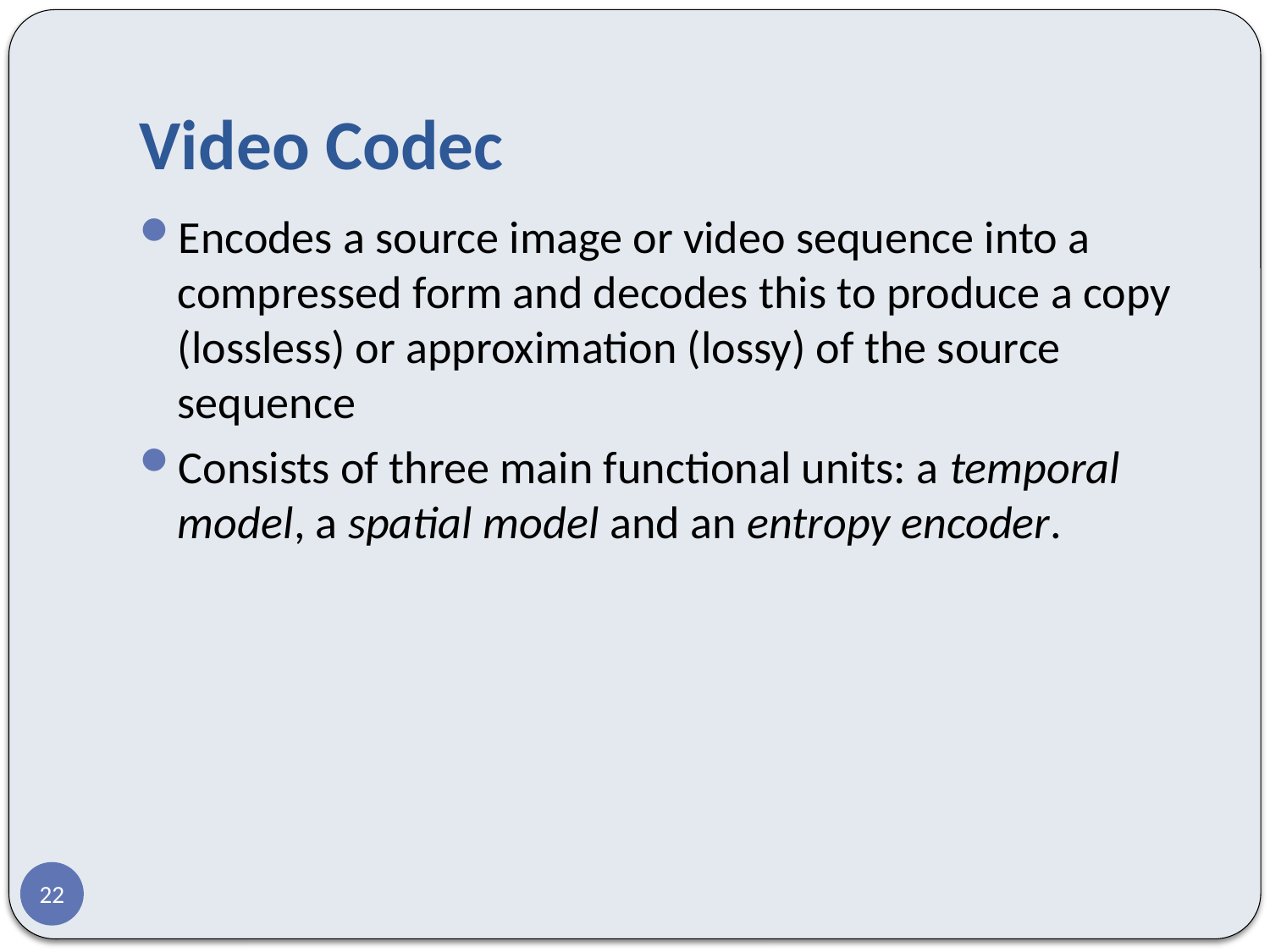

# Video Codec
Encodes a source image or video sequence into a compressed form and decodes this to produce a copy (lossless) or approximation (lossy) of the source sequence
Consists of three main functional units: a temporal model, a spatial model and an entropy encoder.
22